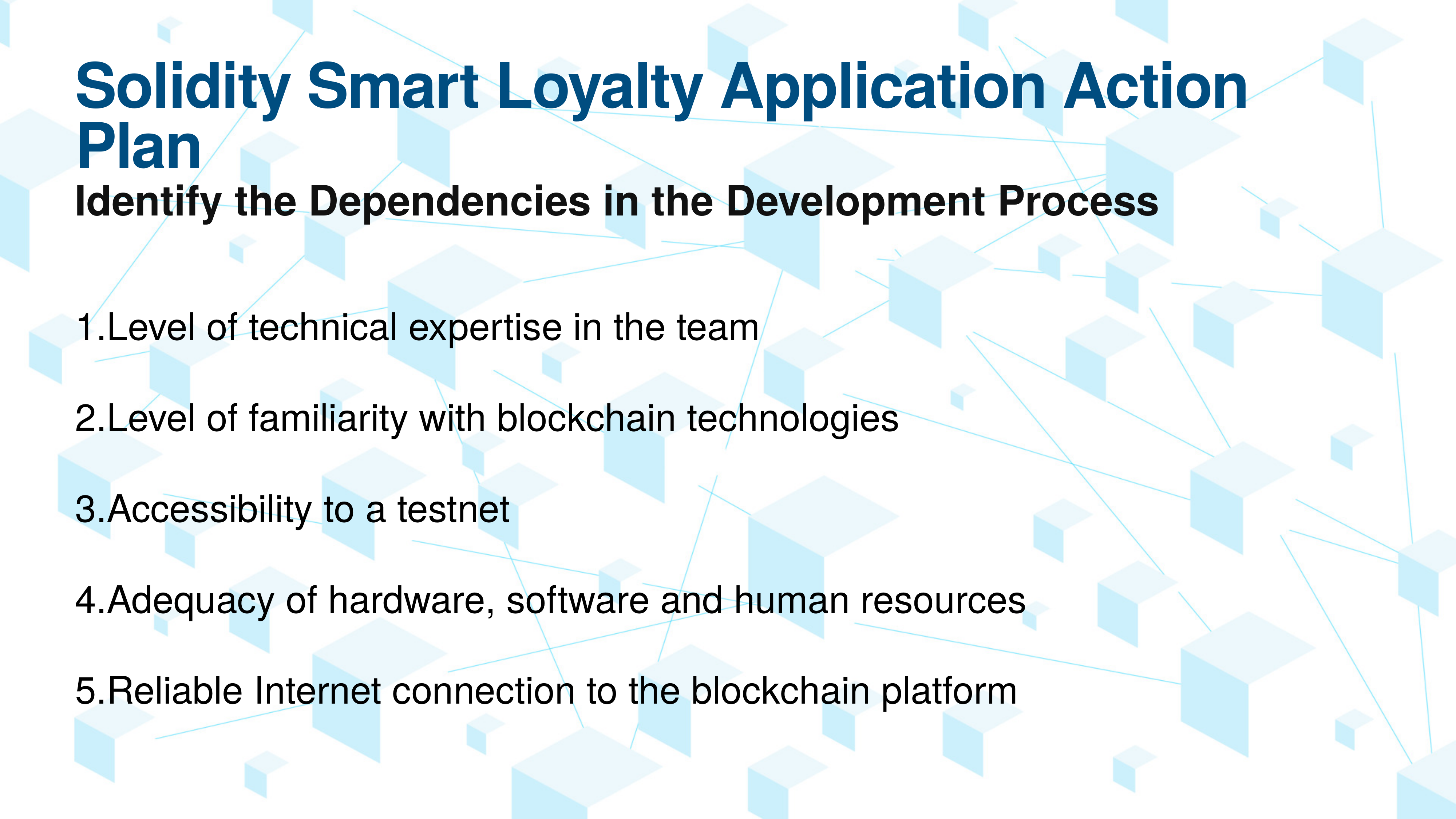

# Solidity Smart Loyalty Application Action Plan
Identify the Dependencies in the Development Process
Level of technical expertise in the team
Level of familiarity with blockchain technologies
Accessibility to a testnet
Adequacy of hardware, software and human resources
Reliable Internet connection to the blockchain platform